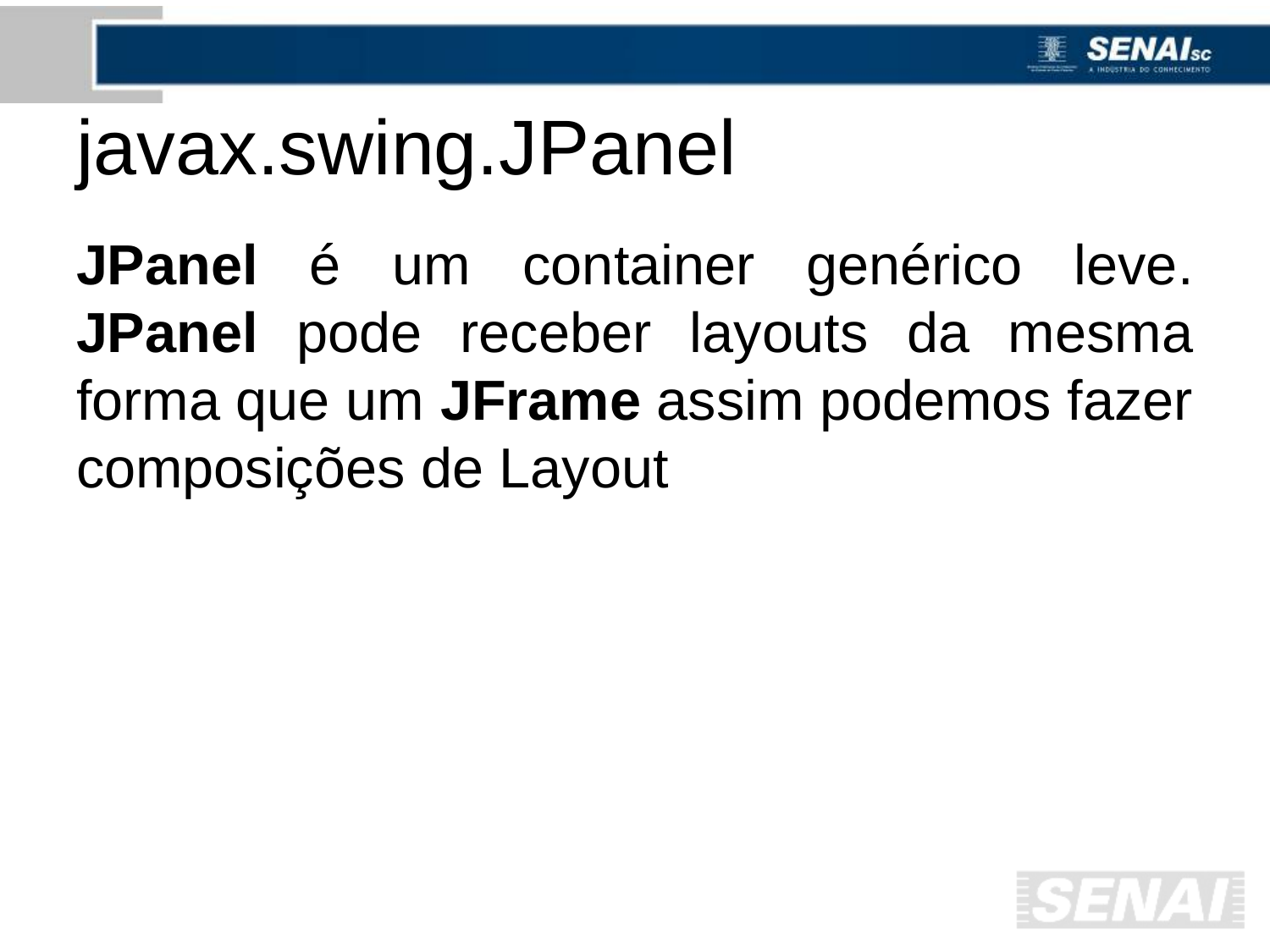

# javax.swing.JPanel
JPanel é um container genérico leve. JPanel pode receber layouts da mesma forma que um JFrame assim podemos fazer composições de Layout